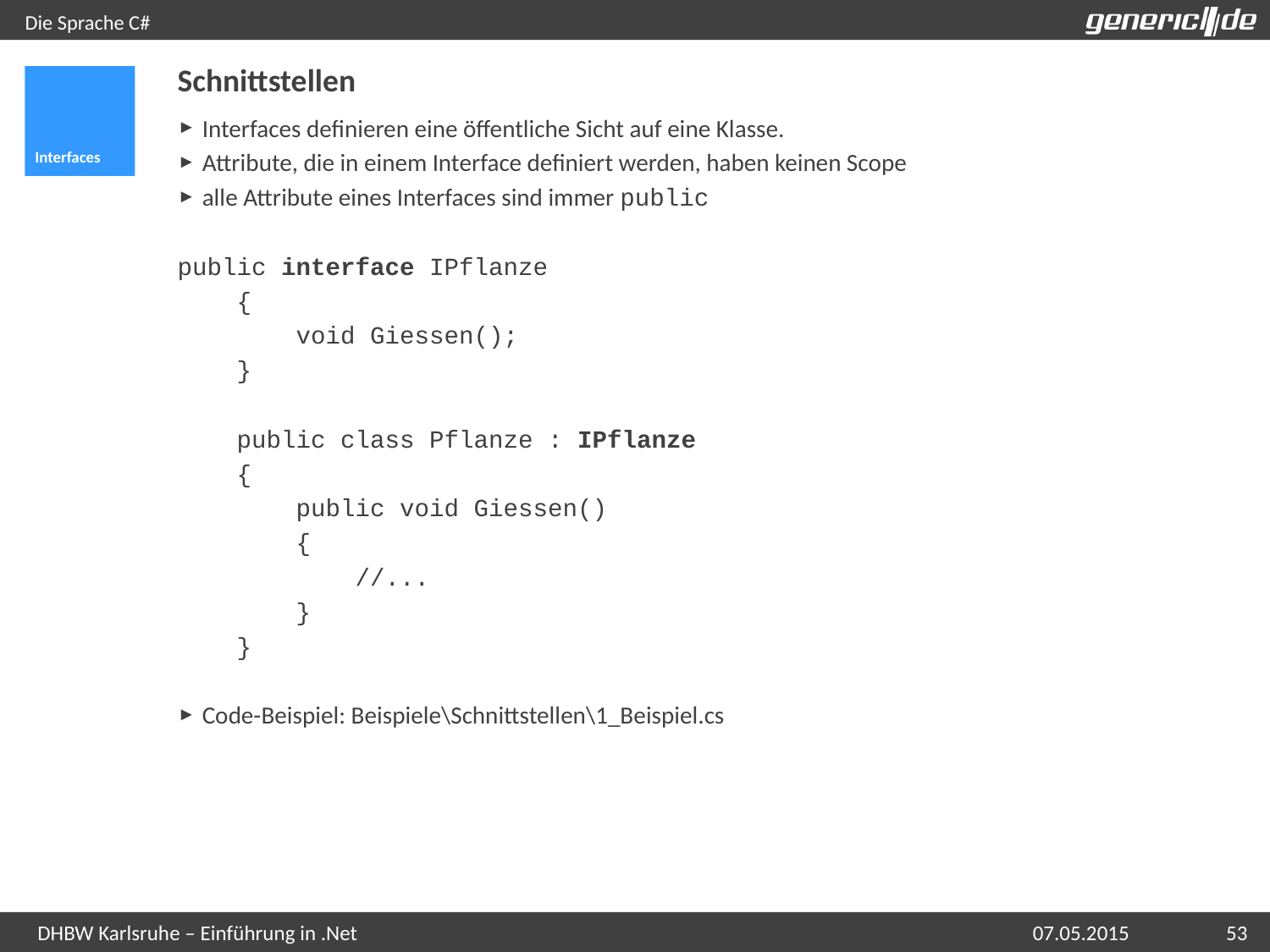

# Die Sprache C#
Schnittstellen
Interfaces
Interfaces definieren eine öffentliche Sicht auf eine Klasse.
Attribute, die in einem Interface definiert werden, haben keinen Scope
alle Attribute eines Interfaces sind immer public

public interface IPflanze
    {
        void Giessen();
    }

    public class Pflanze : IPflanze
    {
        public void Giessen()
        {
            //...
        }
    }

Code-Beispiel: Beispiele\Schnittstellen\1_Beispiel.cs

07.05.2015
53
DHBW Karlsruhe – Einführung in .Net